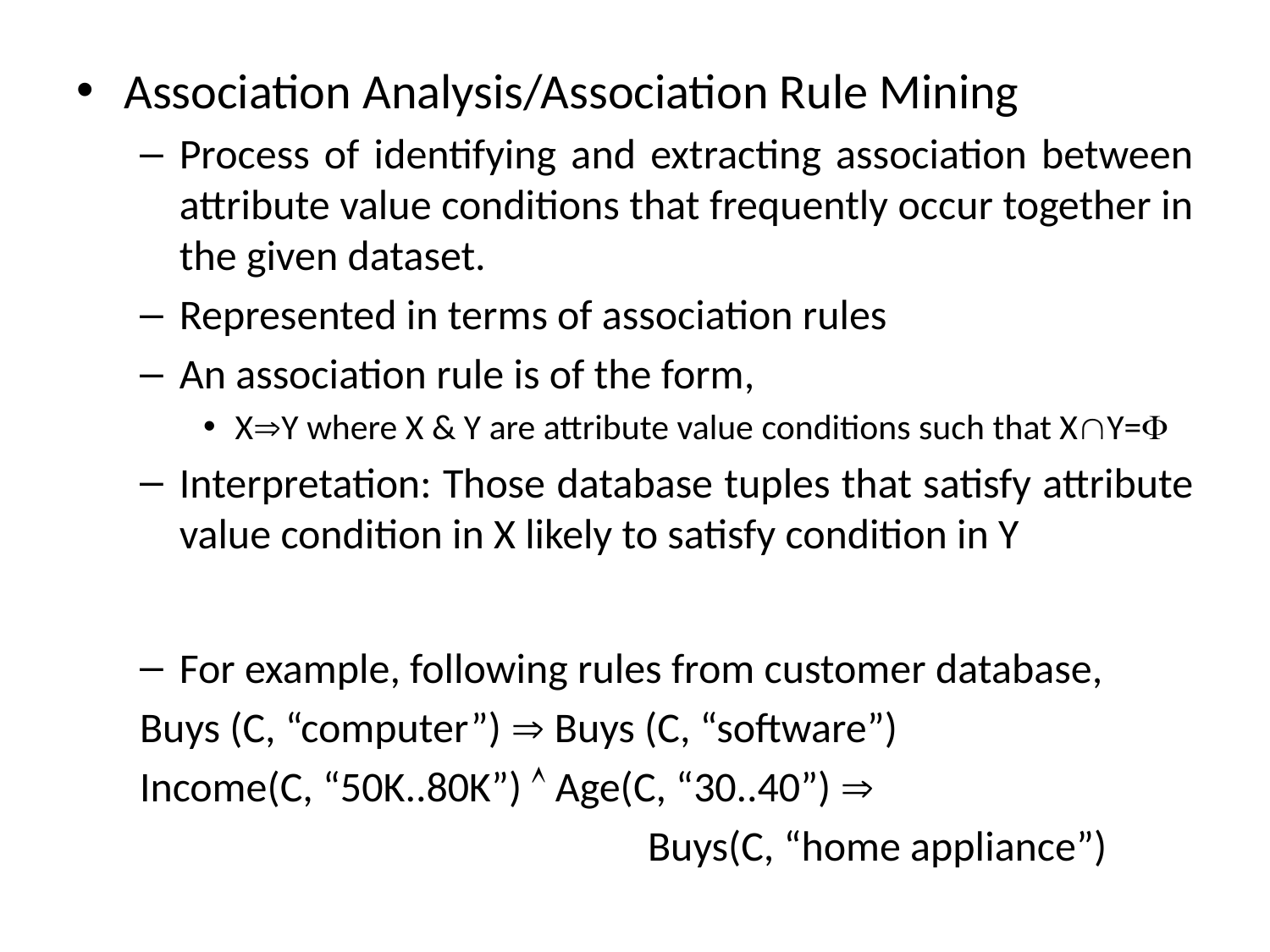

Association Analysis/Association Rule Mining
Process of identifying and extracting association between attribute value conditions that frequently occur together in the given dataset.
Represented in terms of association rules
An association rule is of the form,
X⇒Y where X & Y are attribute value conditions such that X∩Y=Φ
Interpretation: Those database tuples that satisfy attribute value condition in X likely to satisfy condition in Y

For example, following rules from customer database,
Buys (C, “computer”) ⇒ Buys (C, “software”)
Income(C, “50K..80K”) ∧ Age(C, “30..40”) ⇒
				Buys(C, “home appliance”)